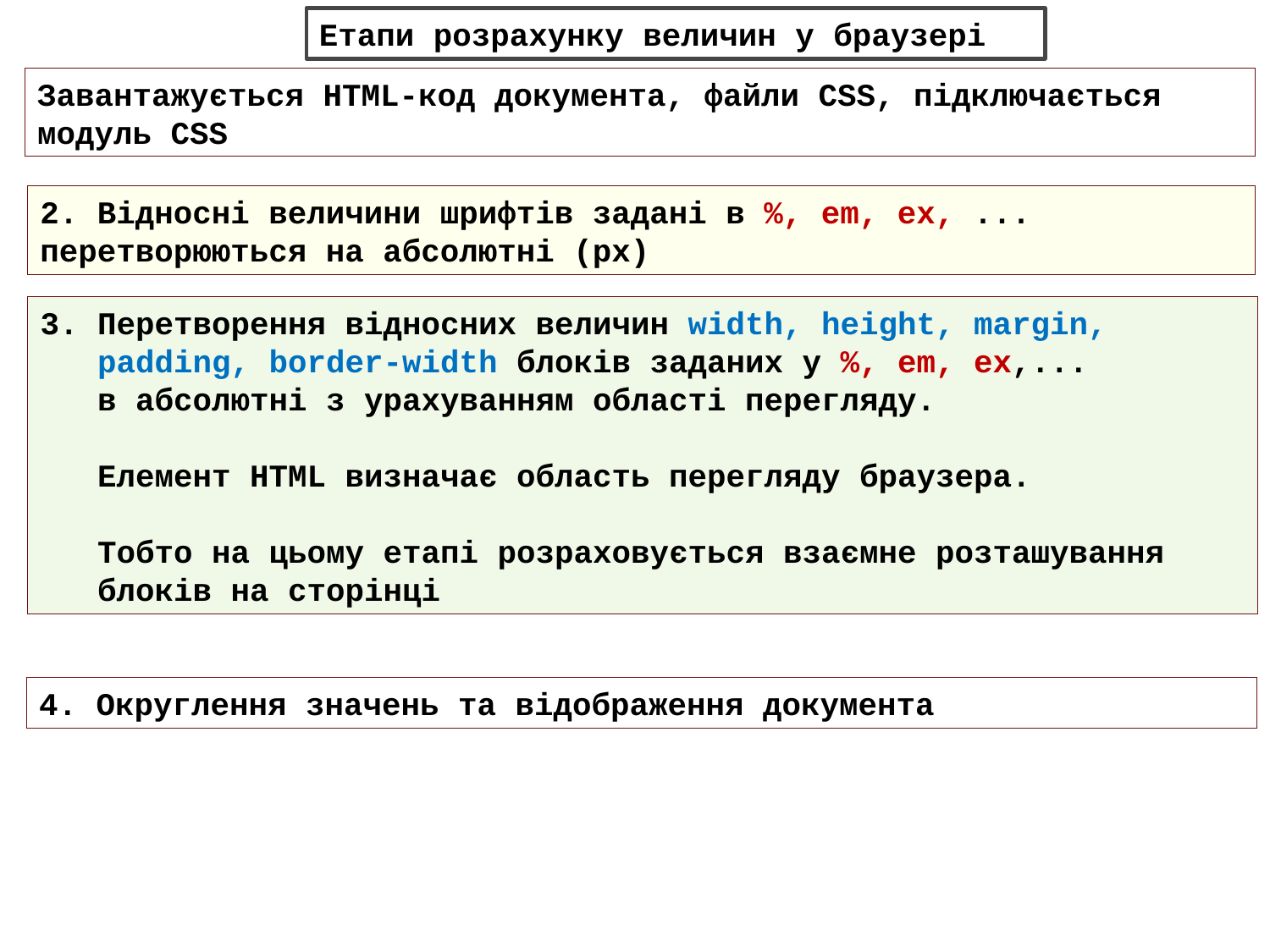

Етапи розрахунку величин у браузері
Завантажується HTML-код документа, файли CSS, підключається модуль CSS
2. Відносні величини шрифтів задані в %, em, ex, ... перетворюються на абсолютні (px)
3. Перетворення відносних величин width, height, margin,
   padding, border-width блоків заданих у %, em, ex,...
   в абсолютні з урахуванням області перегляду.

   Елемент HTML визначає область перегляду браузера.

   Тобто на цьому етапі розраховується взаємне розташування
   блоків на сторінці
4. Округлення значень та відображення документа